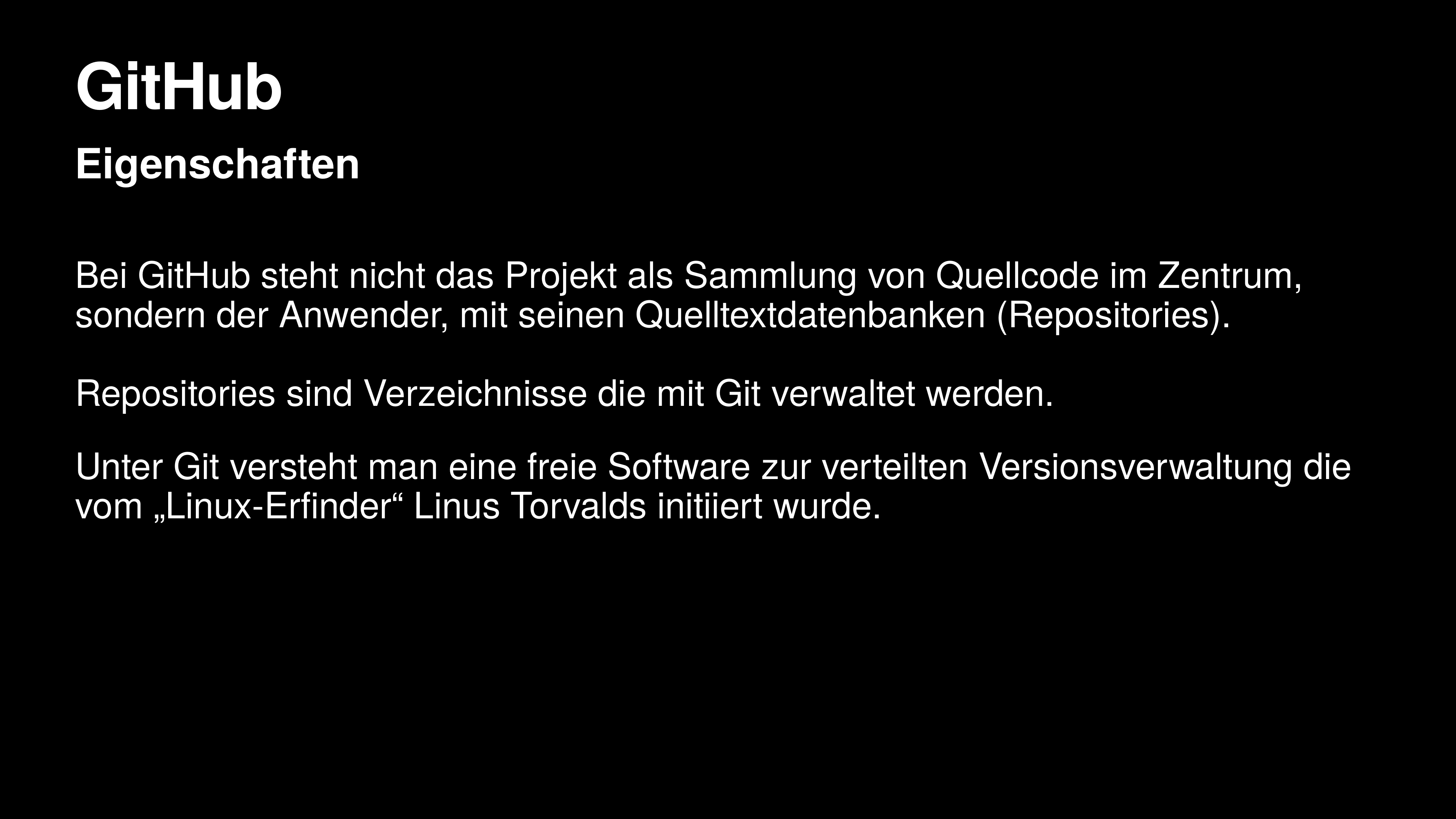

# GitHub
Eigenschaften
Bei GitHub steht nicht das Projekt als Sammlung von Quellcode im Zentrum, sondern der Anwender, mit seinen Quelltextdatenbanken (Repositories).
Repositories sind Verzeichnisse die mit Git verwaltet werden.
Unter Git versteht man eine freie Software zur verteilten Versionsverwaltung die vom „Linux-Erfinder“ Linus Torvalds initiiert wurde.